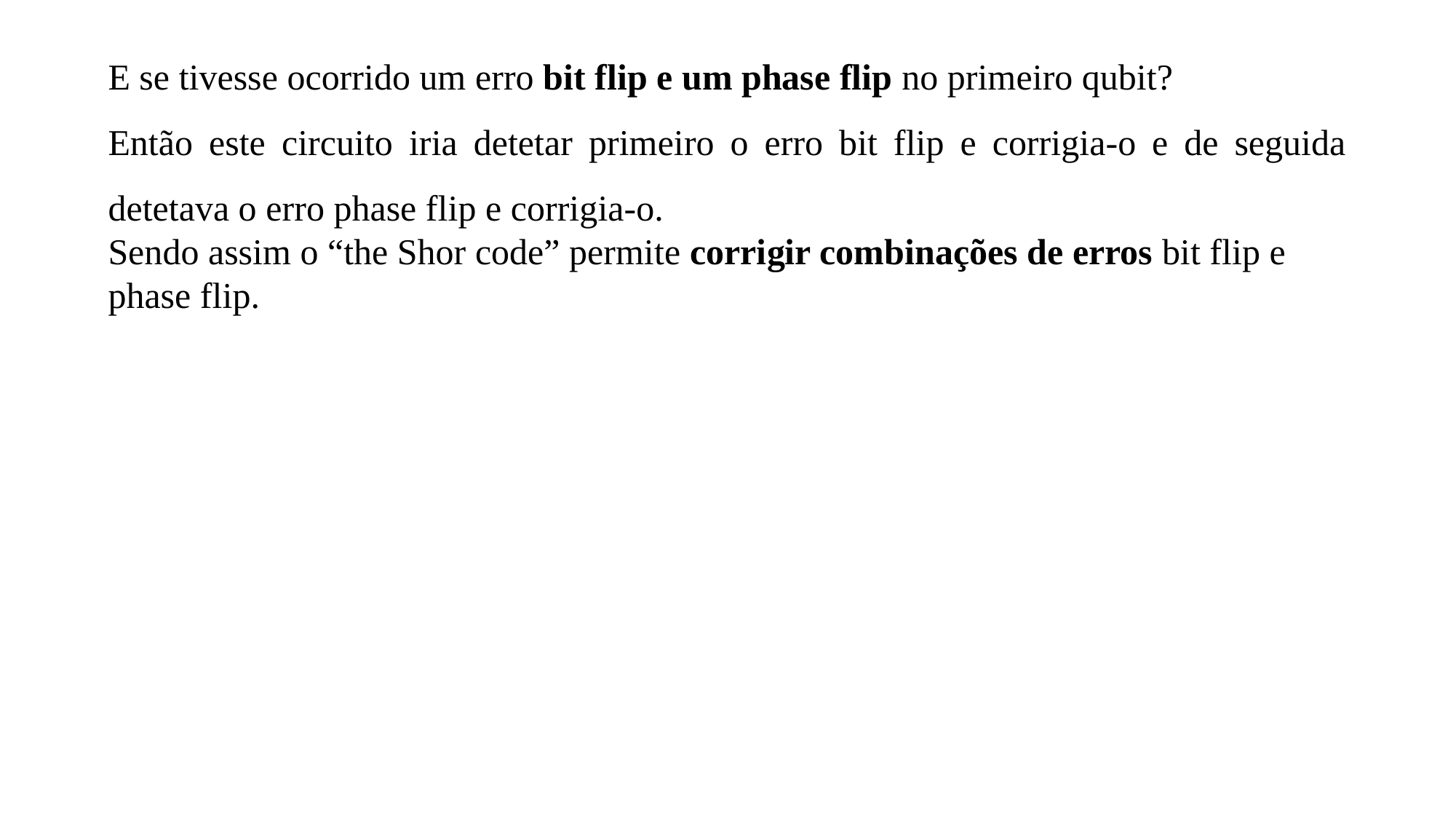

E se tivesse ocorrido um erro bit flip e um phase flip no primeiro qubit?
Então este circuito iria detetar primeiro o erro bit flip e corrigia-o e de seguida detetava o erro phase flip e corrigia-o.
Sendo assim o “the Shor code” permite corrigir combinações de erros bit flip e phase flip.